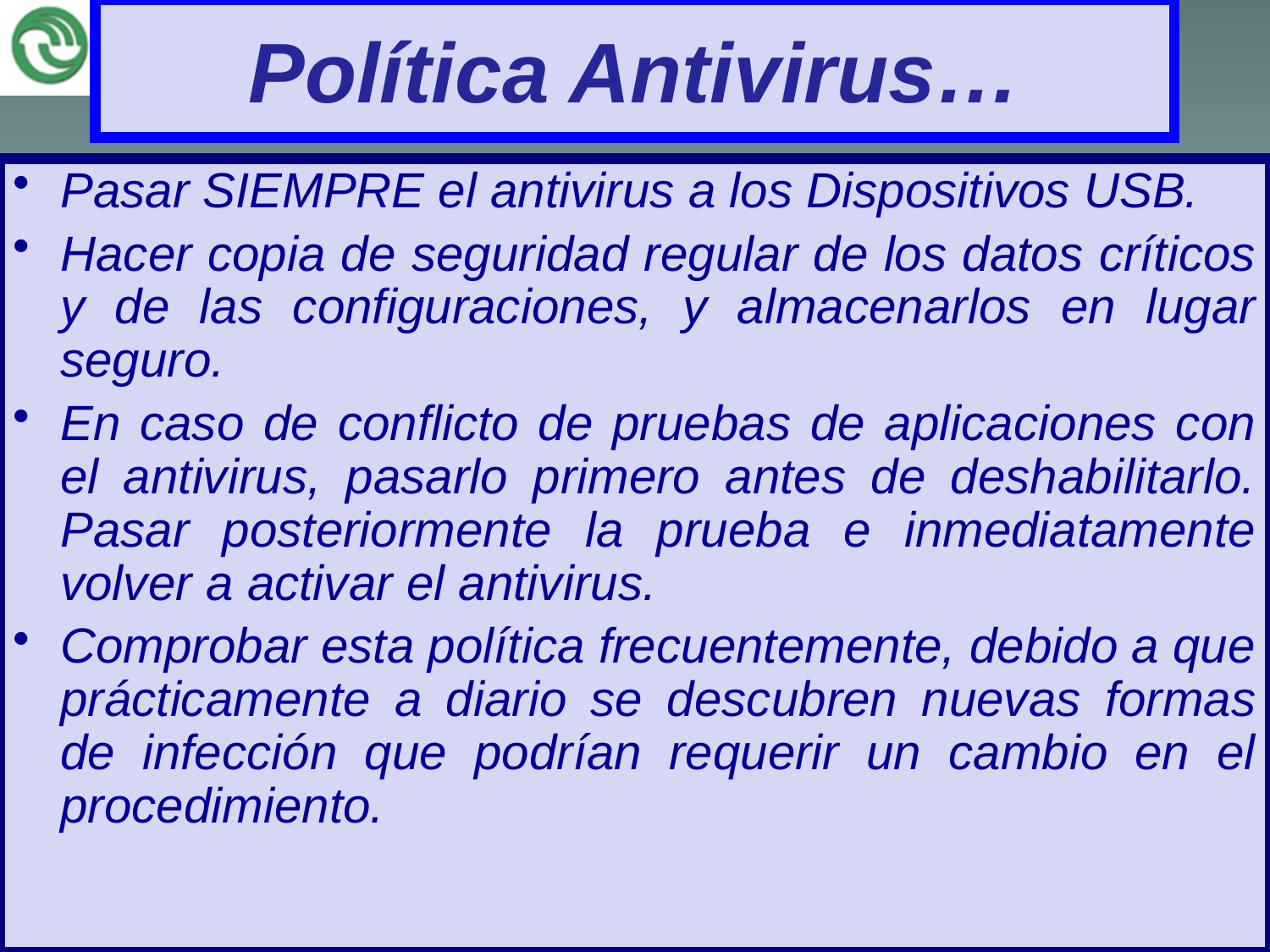

Política Antivirus…
Pasar SIEMPRE el antivirus a los Dispositivos USB.
Hacer copia de seguridad regular de los datos críticos y de las configuraciones, y almacenarlos en lugar seguro.
En caso de conflicto de pruebas de aplicaciones con el antivirus, pasarlo primero antes de deshabilitarlo. Pasar posteriormente la prueba e inmediatamente volver a activar el antivirus.
Comprobar esta política frecuentemente, debido a que prácticamente a diario se descubren nuevas formas de infección que podrían requerir un cambio en el procedimiento.
16/03/2020
17